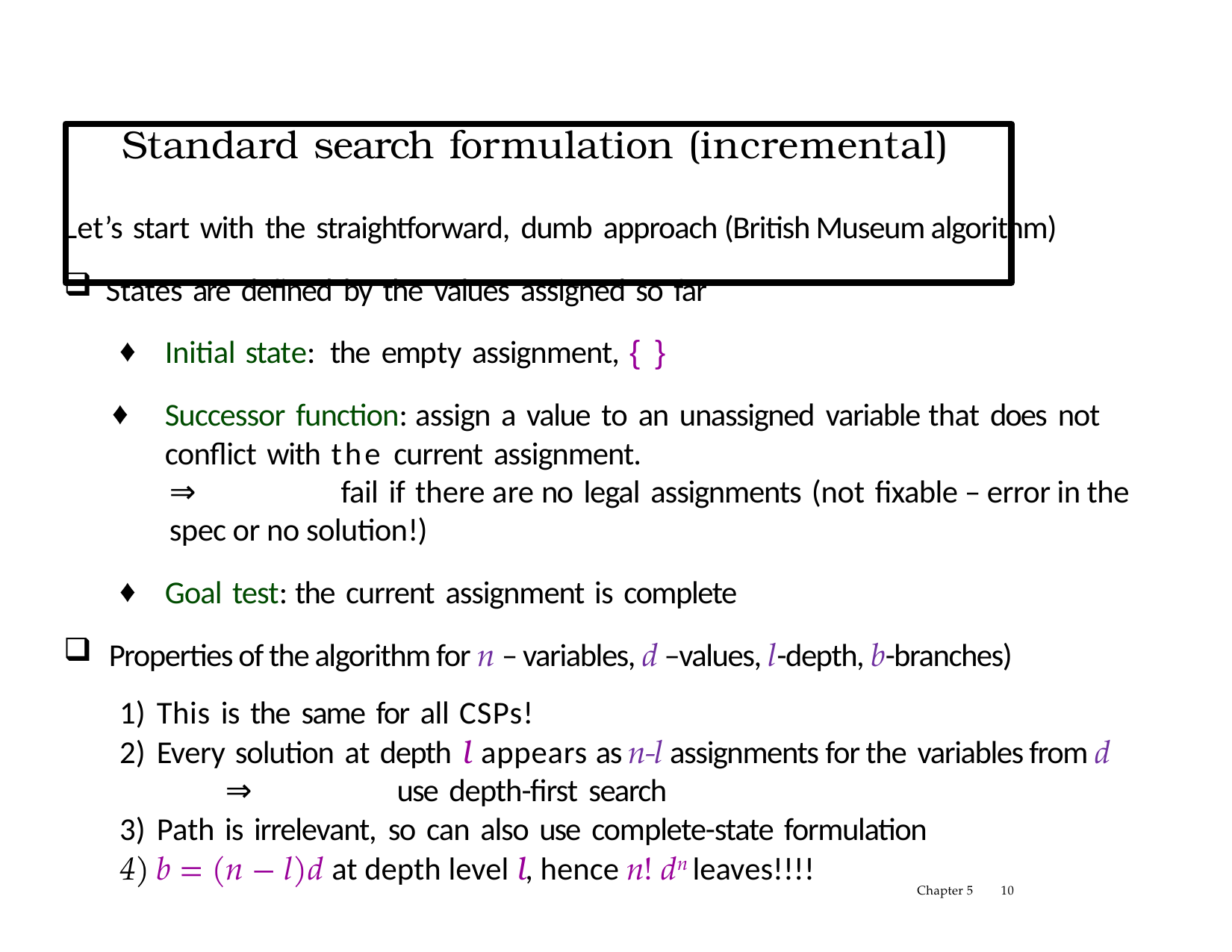

# Standard search formulation (incremental)
Let’s start with the straightforward, dumb approach (British Museum algorithm)
States are defined by the values assigned so far
Initial state:  the empty assignment, { }
Successor function: assign a value to an unassigned variable that does not conflict with the current assignment.
⇒	fail if there are no legal assignments (not fixable – error in the spec or no solution!)
Goal test: the current assignment is complete
Properties of the algorithm for n – variables, d –values, l-depth, b-branches)
This is the same for all CSPs!
Every solution at depth l appears as n-l assignments for the variables from d
⇒	use depth-first search
Path is irrelevant, so can also use complete-state formulation
b = (n − l)d at depth level l, hence n! dn leaves!!!!
Chapter 5
10